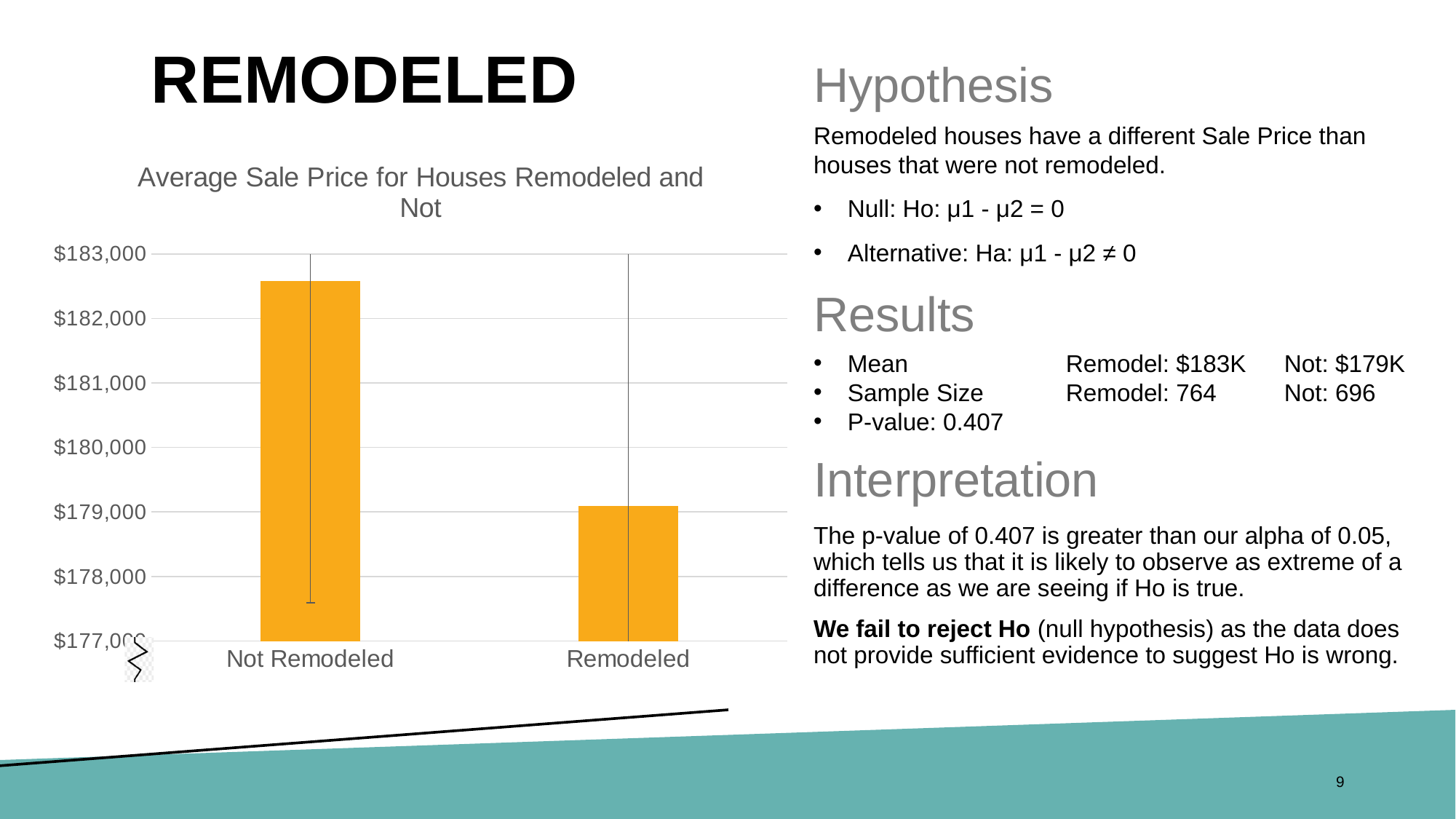

REMODELED
Hypothesis
Remodeled houses have a different Sale Price than houses that were not remodeled.
Null: Ho: μ1 - μ2 = 0
Alternative: Ha: μ1 - μ2 ≠ 0

### Chart: Average Sale Price for Houses Remodeled and Not

| Category | Mean |
|---|---|
| Not Remodeled | 182583.65968586388 |
| Remodeled | 179096.30747126436 |
Results

Mean		Remodel: $183K	Not: $179K
Sample Size	Remodel: 764	Not: 696
P-value: 0.407
Interpretation
The p-value of 0.407 is greater than our alpha of 0.05, which tells us that it is likely to observe as extreme of a difference as we are seeing if Ho is true.
We fail to reject Ho (null hypothesis) as the data does not provide sufficient evidence to suggest Ho is wrong.
9